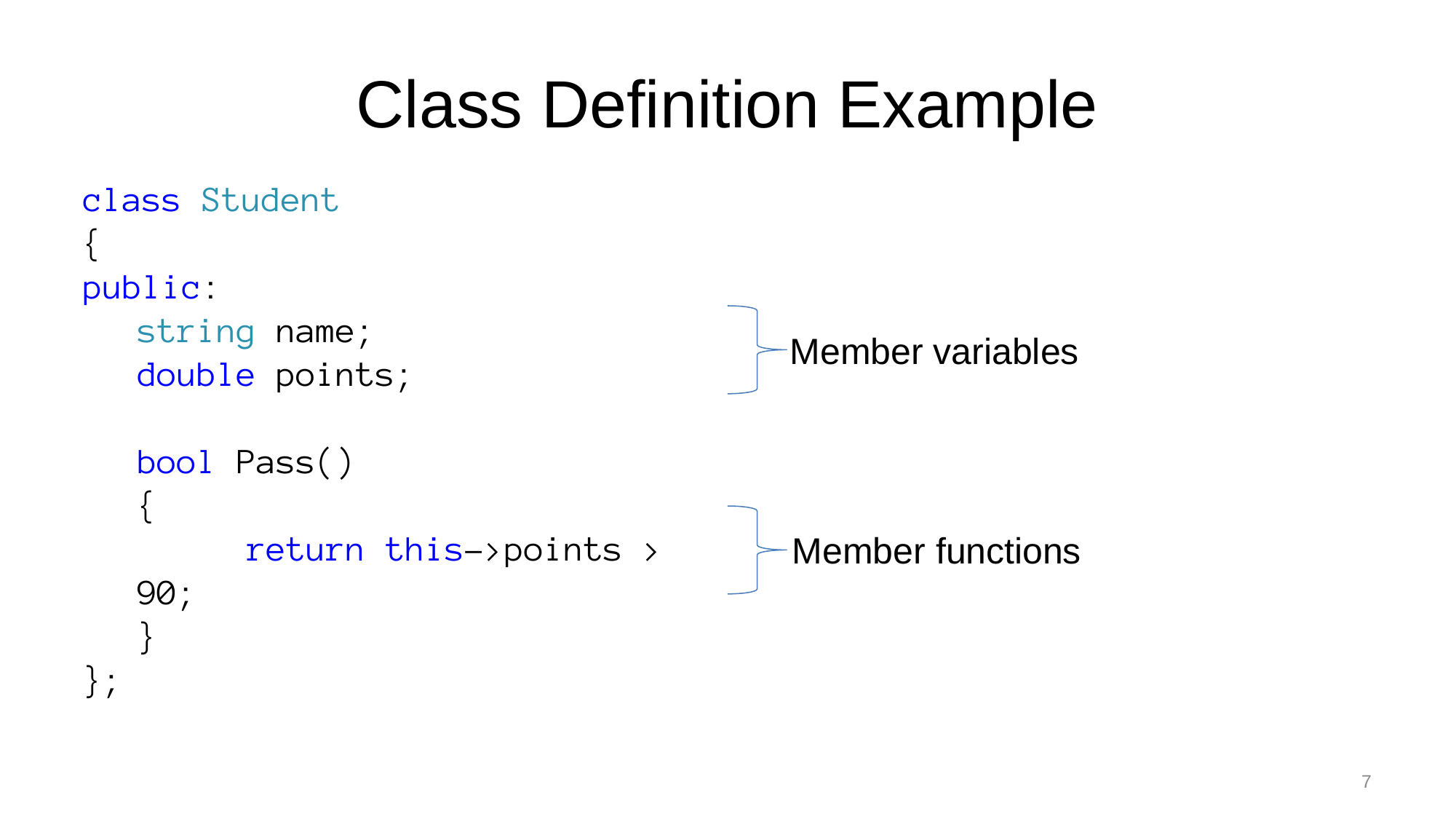

# Class Definition Example
class Student
{
public:
string name;
double points;

bool Pass()
{
	return this->points > 90;
}
};

Member variables

Member functions
7